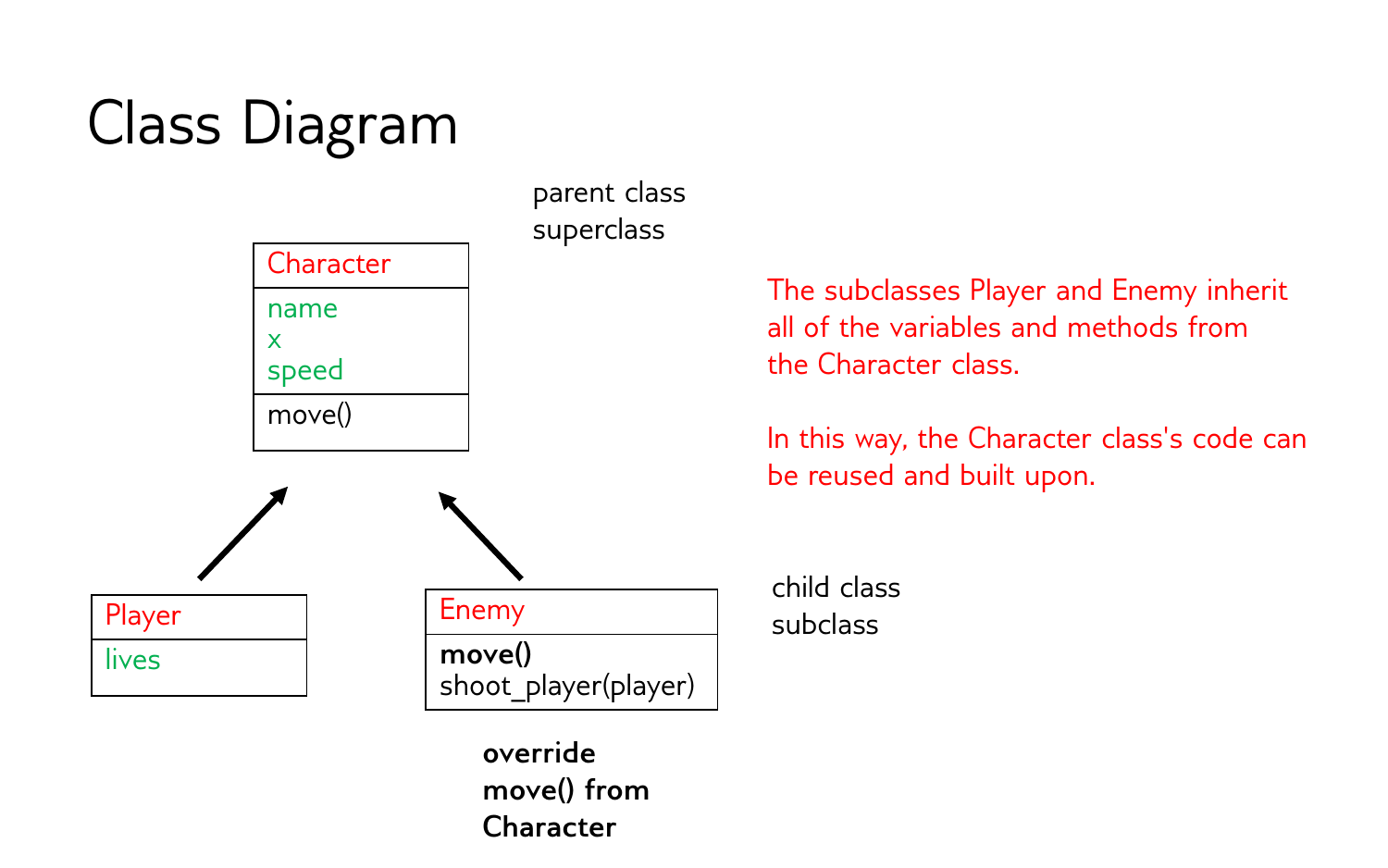

# Class Diagram
parent class
superclass
| Character |
| --- |
| name x speed |
| move() |
The subclasses Player and Enemy inherit
all of the variables and methods from
the Character class.

In this way, the Character class's code can
be reused and built upon.
child class
subclass
| Enemy |
| --- |
| move() shoot\_player(player) |
| Player |
| --- |
| lives |
override
move() from Character